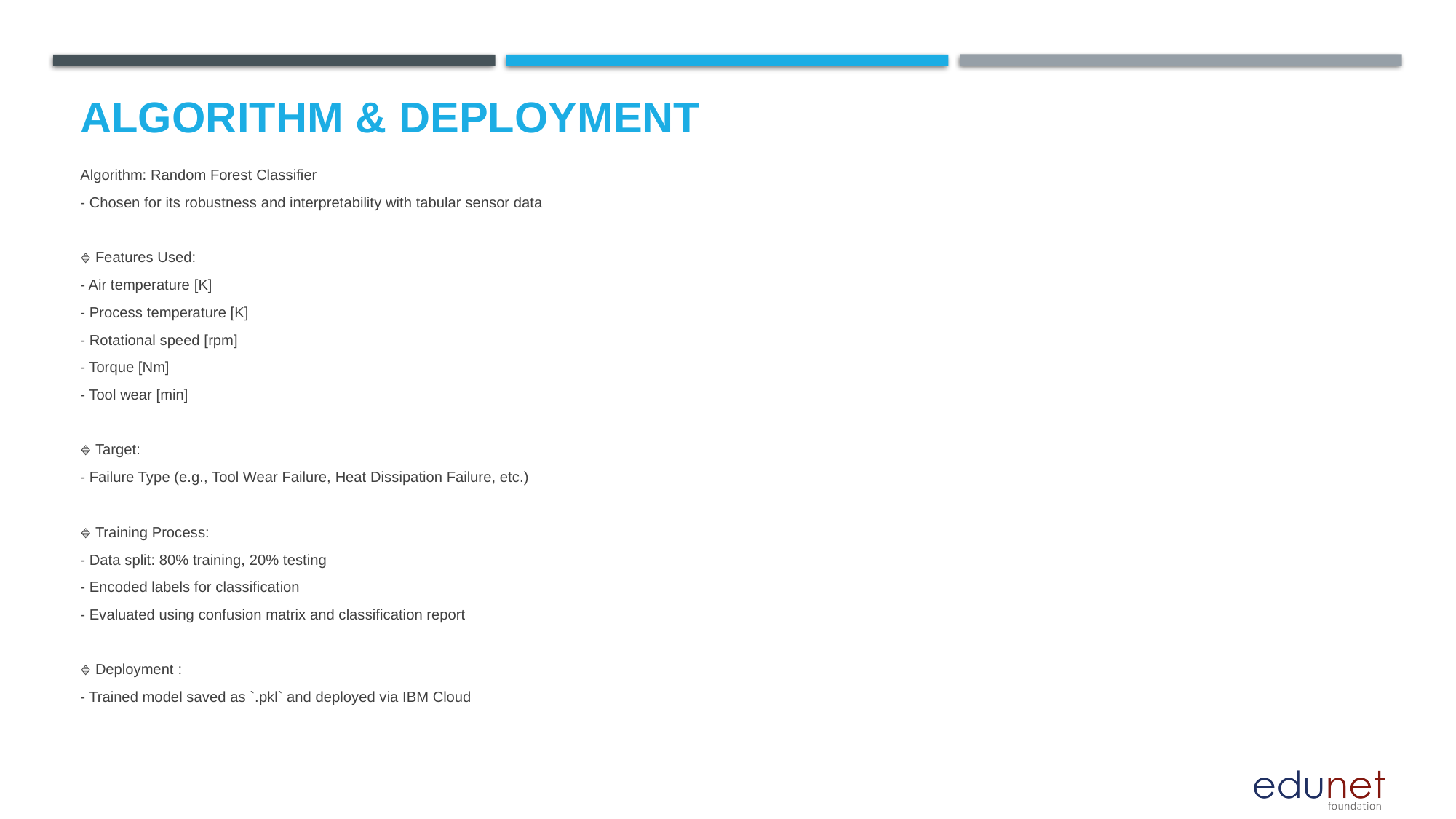

# Algorithm & Deployment
Algorithm: Random Forest Classifier
- Chosen for its robustness and interpretability with tabular sensor data

🔹 Features Used:
- Air temperature [K]
- Process temperature [K]
- Rotational speed [rpm]
- Torque [Nm]
- Tool wear [min]

🔹 Target:
- Failure Type (e.g., Tool Wear Failure, Heat Dissipation Failure, etc.)

🔹 Training Process:
- Data split: 80% training, 20% testing
- Encoded labels for classification
- Evaluated using confusion matrix and classification report

🔹 Deployment :
- Trained model saved as `.pkl` and deployed via IBM Cloud